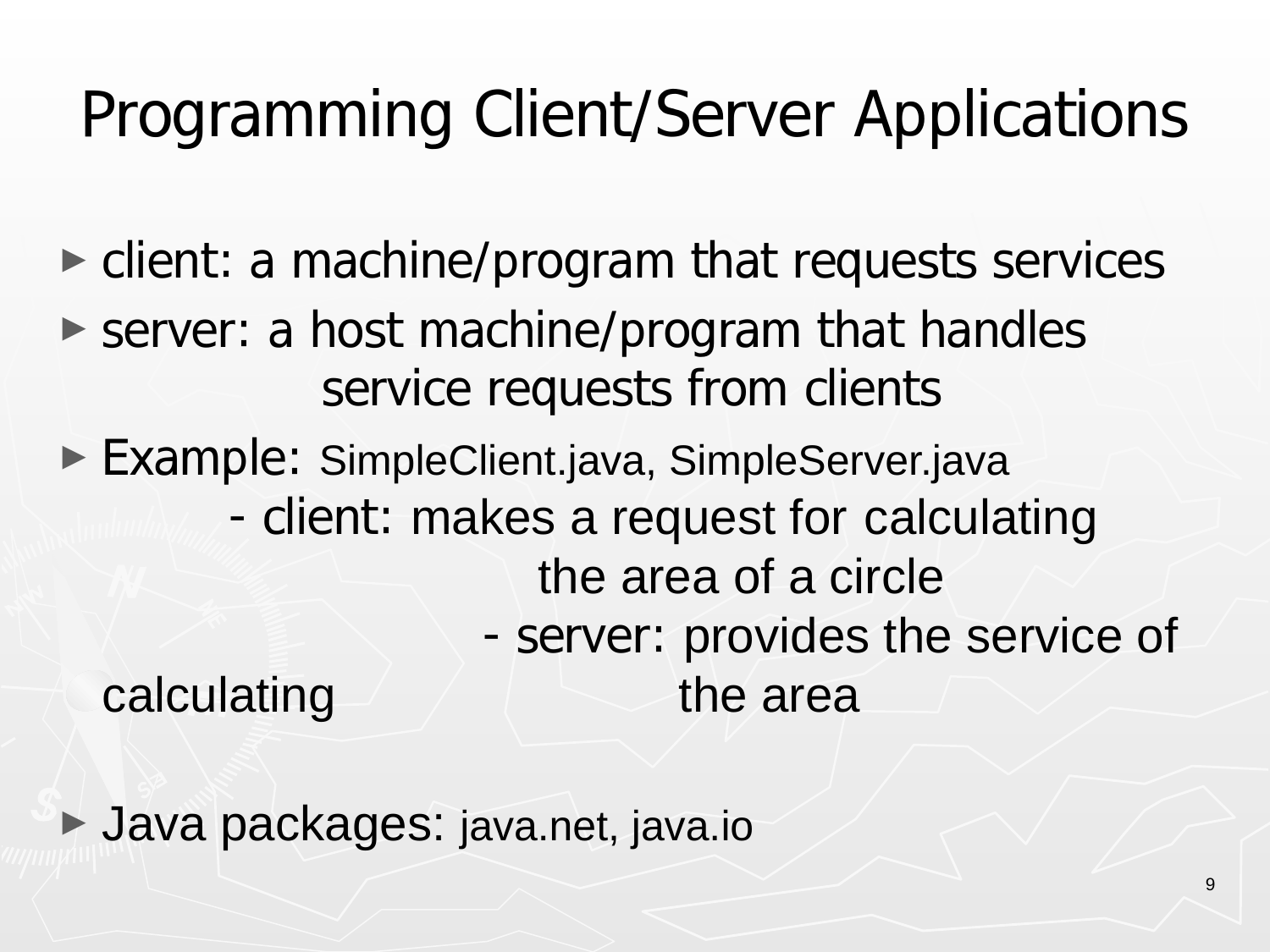

# Programming Client/Server Applications
client: a machine/program that requests services
server: a host machine/program that handles 		      service requests from clients
Example: SimpleClient.java, SimpleServer.java		- client: makes a request for	calculating 				    the area of a circle					- server: provides the service of calculating 			     the area
Java packages: java.net, java.io

9